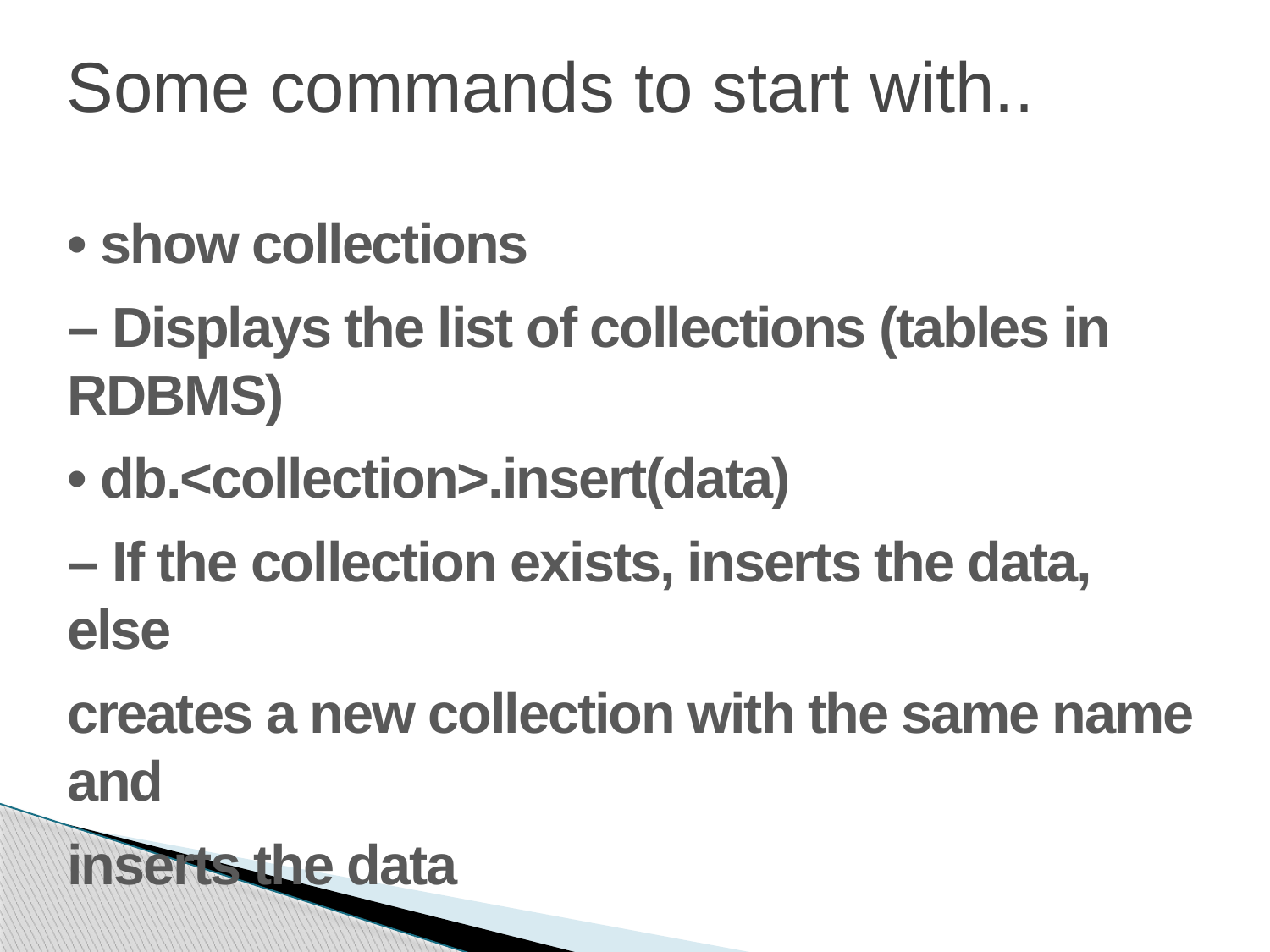

# Some commands to start with..
• show collections
– Displays the list of collections (tables in RDBMS)
• db.<collection>.insert(data)
– If the collection exists, inserts the data, else
creates a new collection with the same name and
inserts the data